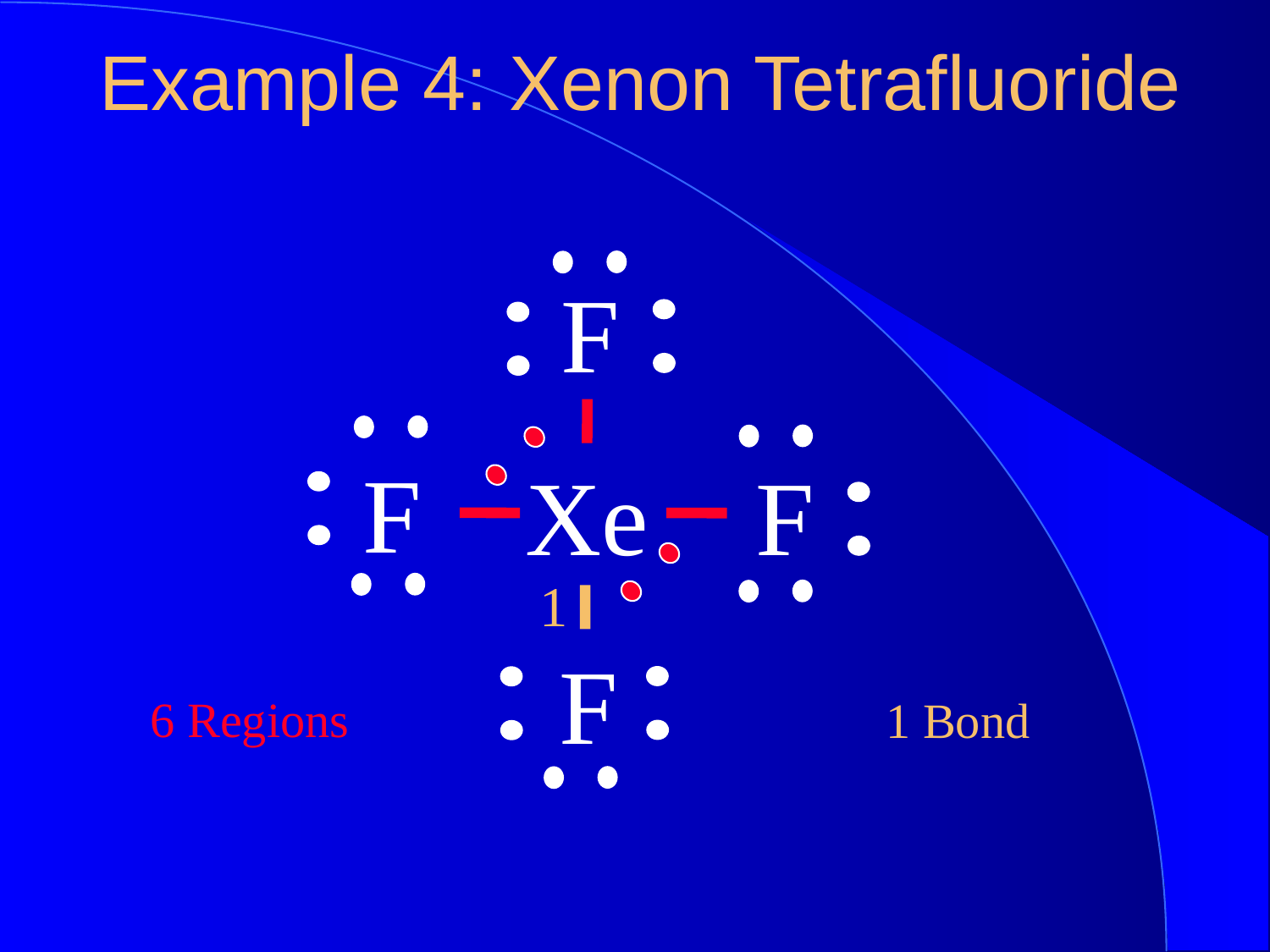

Example 4: Xenon Tetrafluoride

F

F
Xe
F

1

F
 6 Regions
 1 Bond